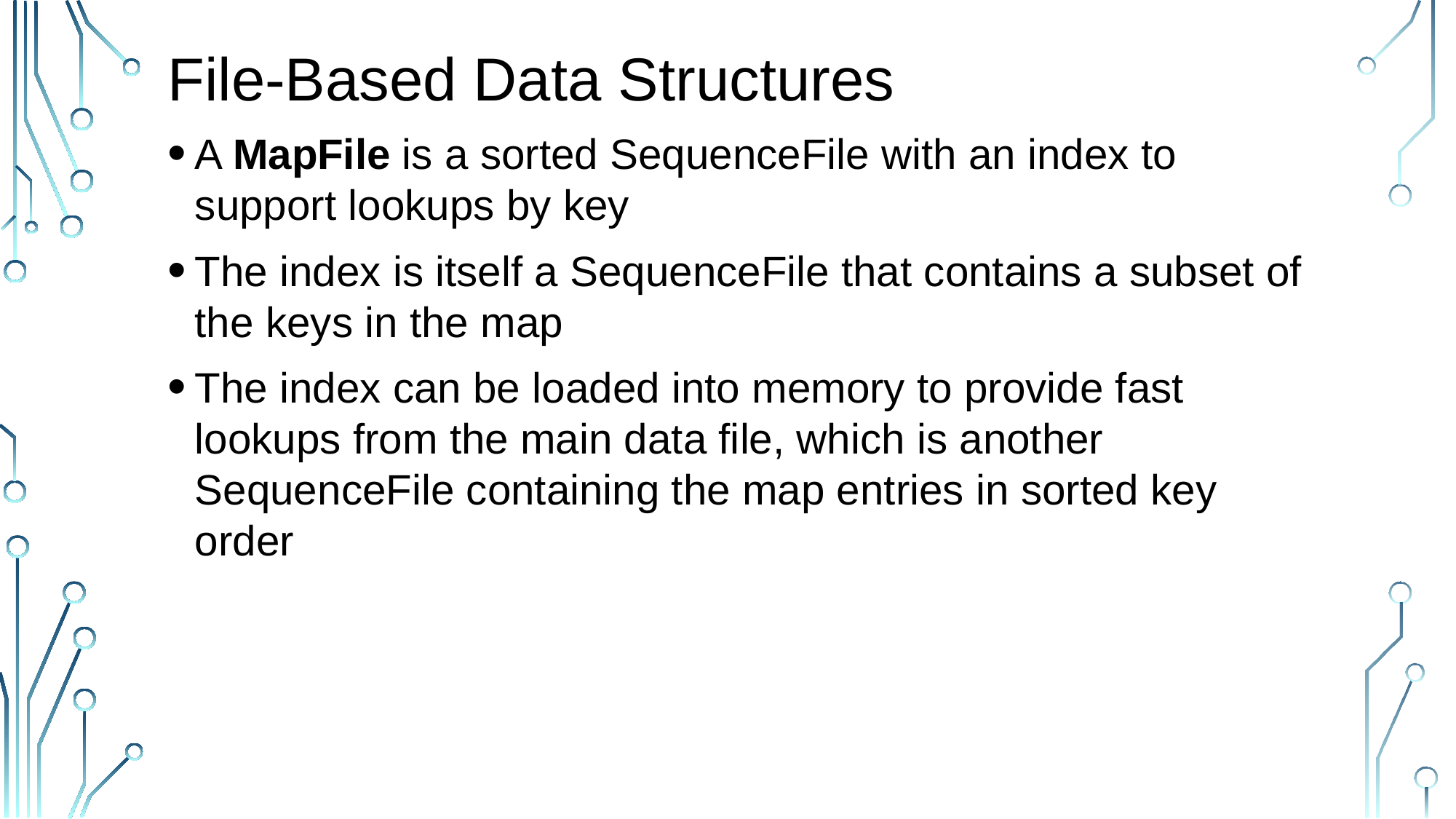

# File-Based Data Structures
A MapFile is a sorted SequenceFile with an index to support lookups by key
The index is itself a SequenceFile that contains a subset of the keys in the map
The index can be loaded into memory to provide fast lookups from the main data file, which is another SequenceFile containing the map entries in sorted key order